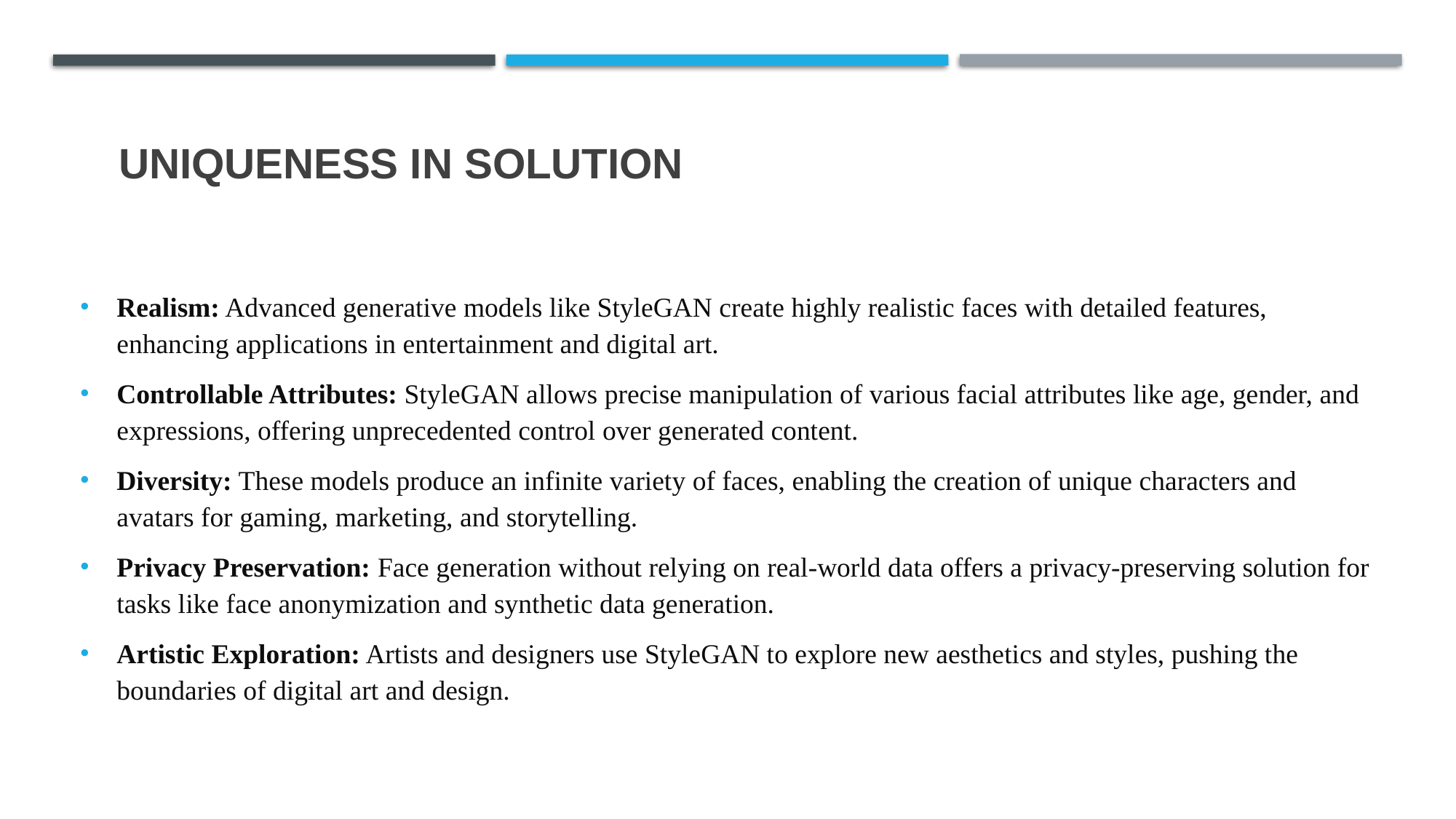

# Uniqueness in solution
Realism: Advanced generative models like StyleGAN create highly realistic faces with detailed features, enhancing applications in entertainment and digital art.
Controllable Attributes: StyleGAN allows precise manipulation of various facial attributes like age, gender, and expressions, offering unprecedented control over generated content.
Diversity: These models produce an infinite variety of faces, enabling the creation of unique characters and avatars for gaming, marketing, and storytelling.
Privacy Preservation: Face generation without relying on real-world data offers a privacy-preserving solution for tasks like face anonymization and synthetic data generation.
Artistic Exploration: Artists and designers use StyleGAN to explore new aesthetics and styles, pushing the boundaries of digital art and design.